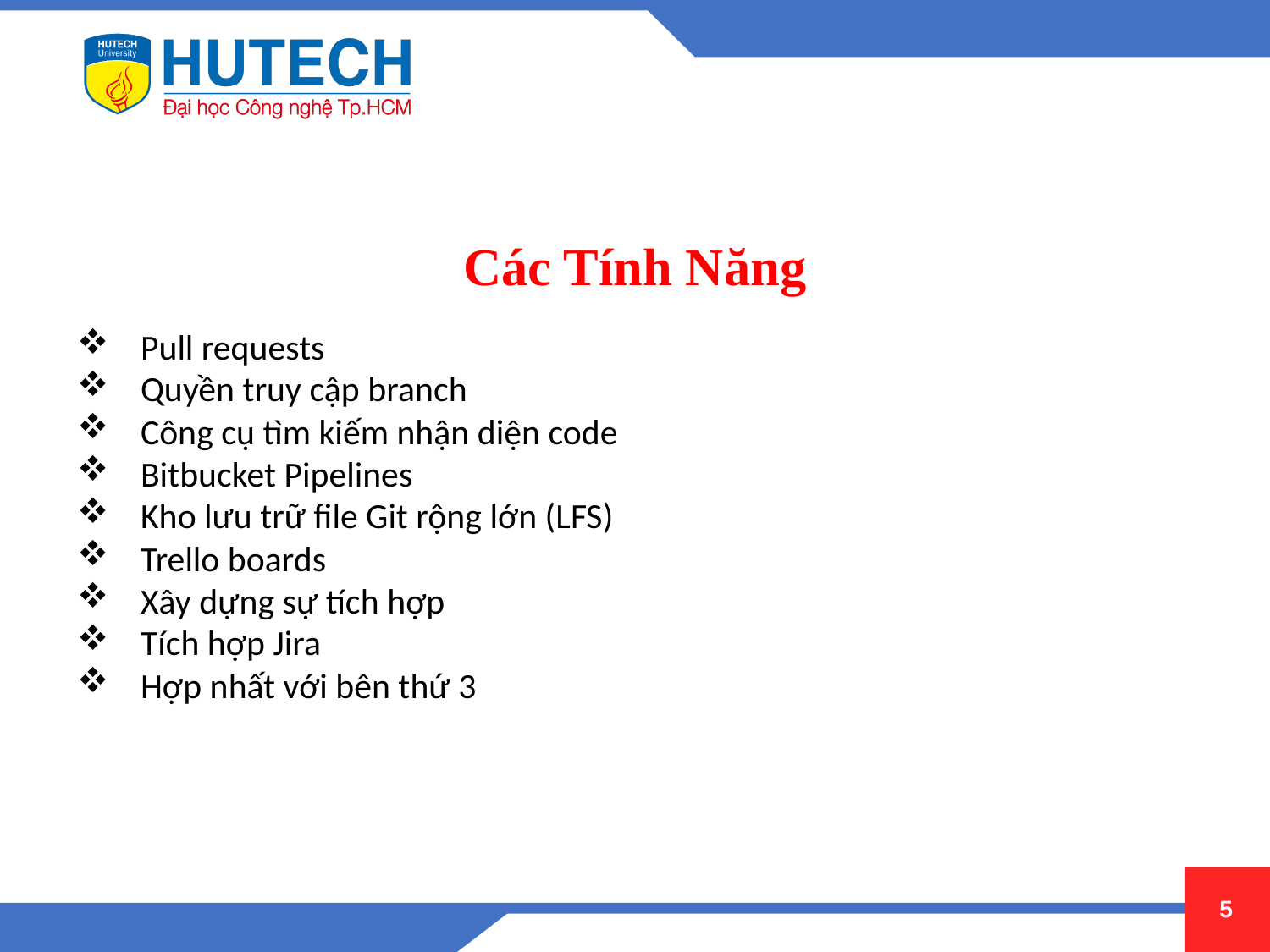

Các Tính Năng
Pull requests
Quyền truy cập branch
Công cụ tìm kiếm nhận diện code
Bitbucket Pipelines
Kho lưu trữ file Git rộng lớn (LFS)
Trello boards
Xây dựng sự tích hợp
Tích hợp Jira
Hợp nhất với bên thứ 3